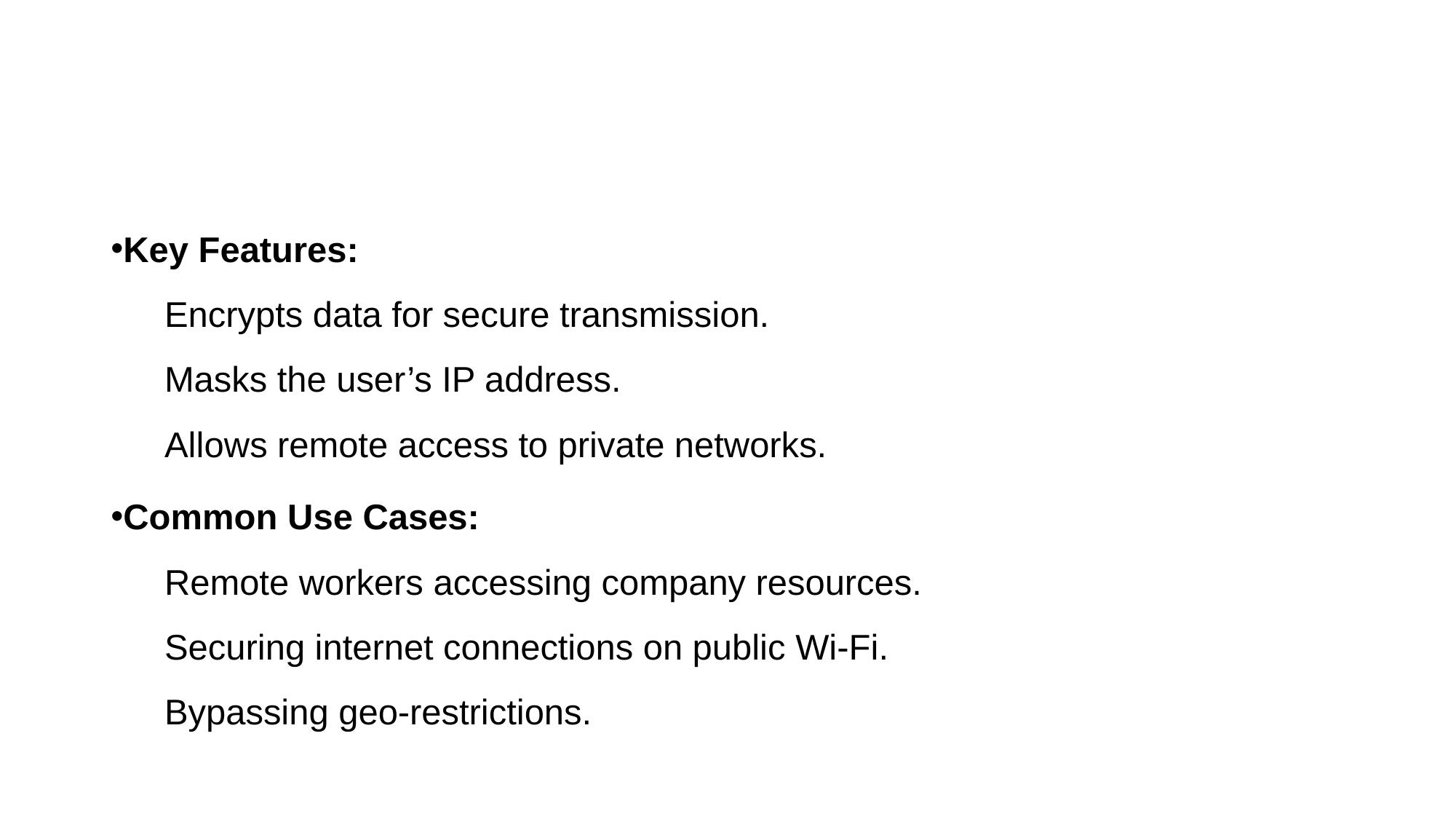

Key Features:
Encrypts data for secure transmission.
Masks the user’s IP address.
Allows remote access to private networks.
Common Use Cases:
Remote workers accessing company resources.
Securing internet connections on public Wi-Fi.
Bypassing geo-restrictions.